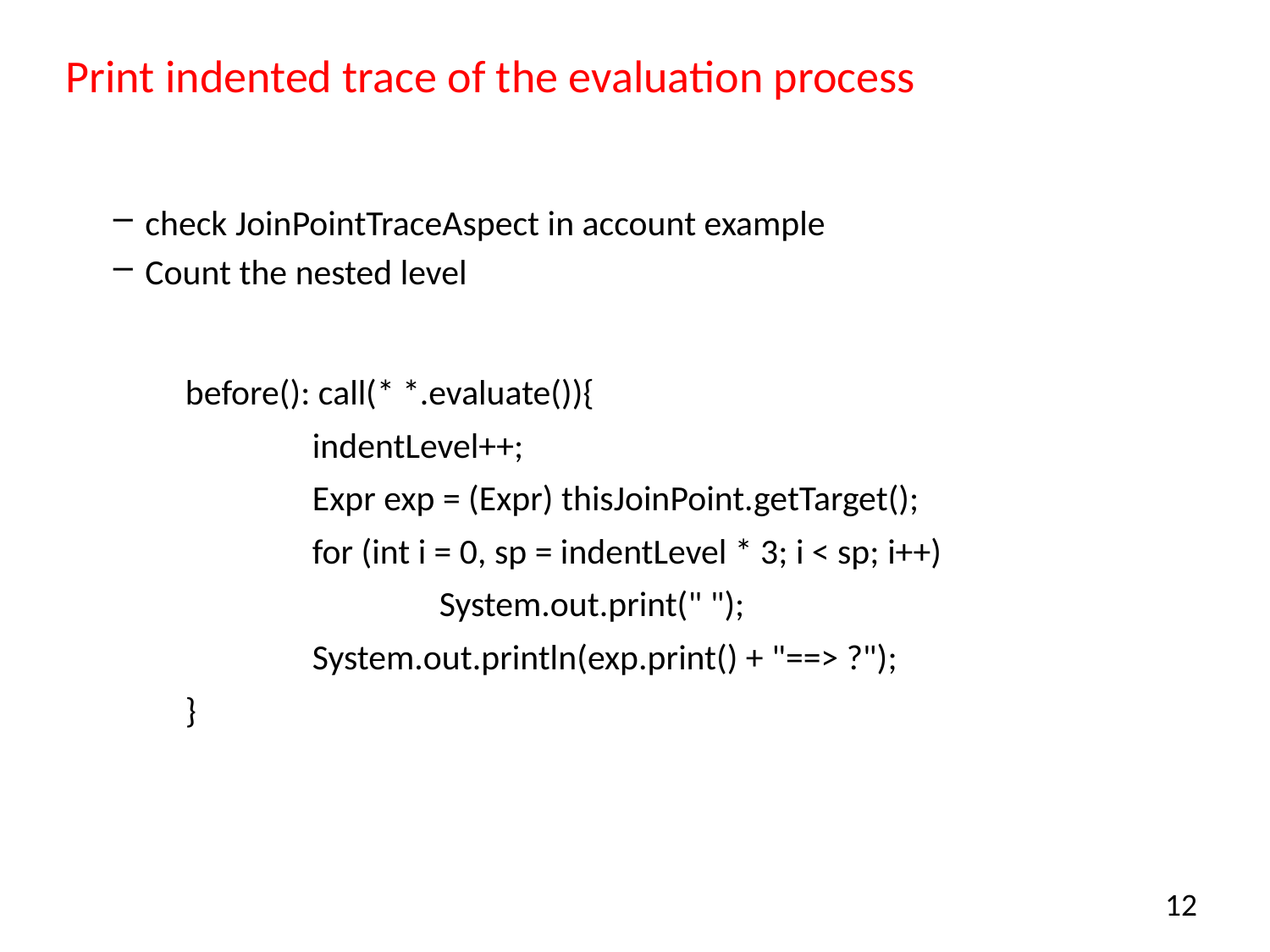

# Print indented trace of the evaluation process

check JoinPointTraceAspect in account example
Count the nested level

	before(): call(* *.evaluate()){
		indentLevel++;
		Expr exp = (Expr) thisJoinPoint.getTarget();
		for (int i = 0, sp = indentLevel * 3; i < sp; i++)
			System.out.print(" ");
		System.out.println(exp.print() + "==> ?");
	}

12